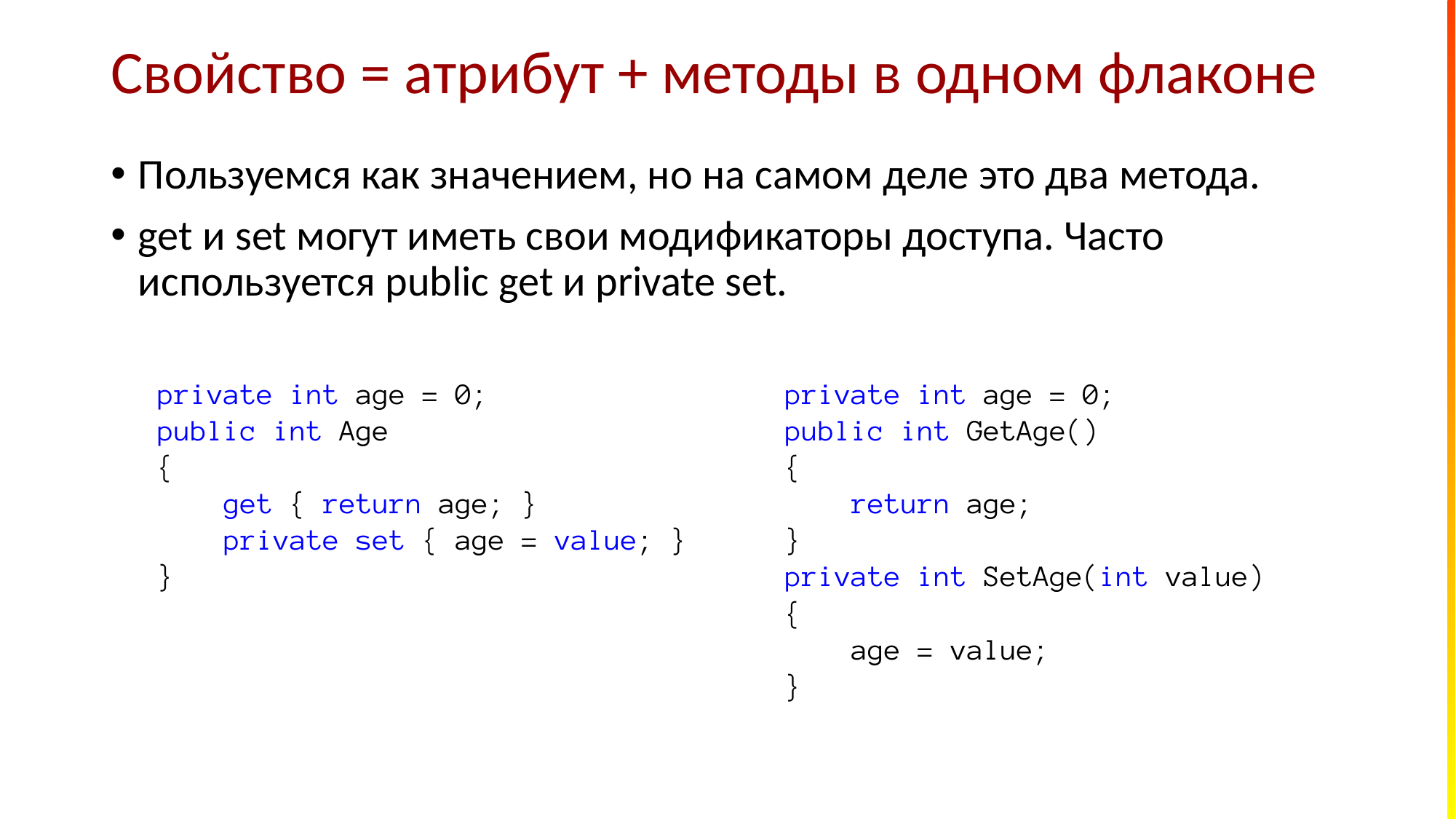

# Свойство = атрибут + методы в одном флаконе
Пользуемся как значением, но на самом деле это два метода.
get и set могут иметь свои модификаторы доступа. Часто используется public get и private set.
private int age = 0;
public int Age
{
    get { return age; }
    private set { age = value; }
}
private int age = 0;
public int GetAge()
{
    return age;
}
private int SetAge(int value)
{
    age = value;
}